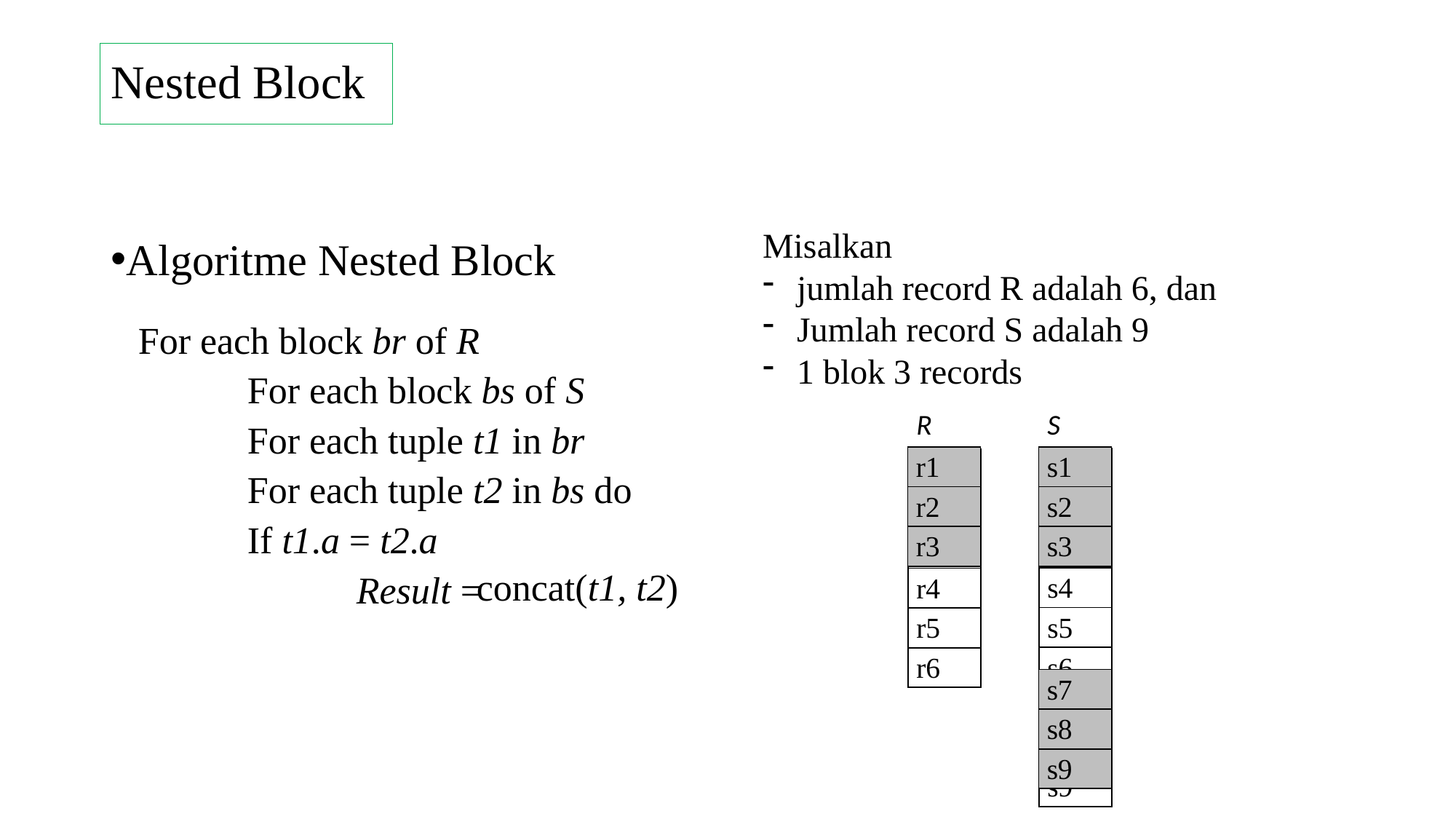

# Nested Block
Algoritme Nested Block
For each block br of R
	For each block bs of S
	For each tuple t1 in br
	For each tuple t2 in bs do
	If t1.a = t2.a
		Result =
Misalkan
jumlah record R adalah 6, dan
Jumlah record S adalah 9
1 blok 3 records
| S |
| --- |
| s1 |
| s2 |
| s3 |
| s4 |
| s5 |
| s6 |
| s7 |
| s8 |
| s9 |
| R |
| --- |
| r1 |
| r2 |
| r3 |
| r4 |
| r5 |
| r6 |
| r1 |
| --- |
| r2 |
| r3 |
| s1 |
| --- |
| s2 |
| s3 |
concat(t1, t2)
| s7 |
| --- |
| s8 |
| s9 |